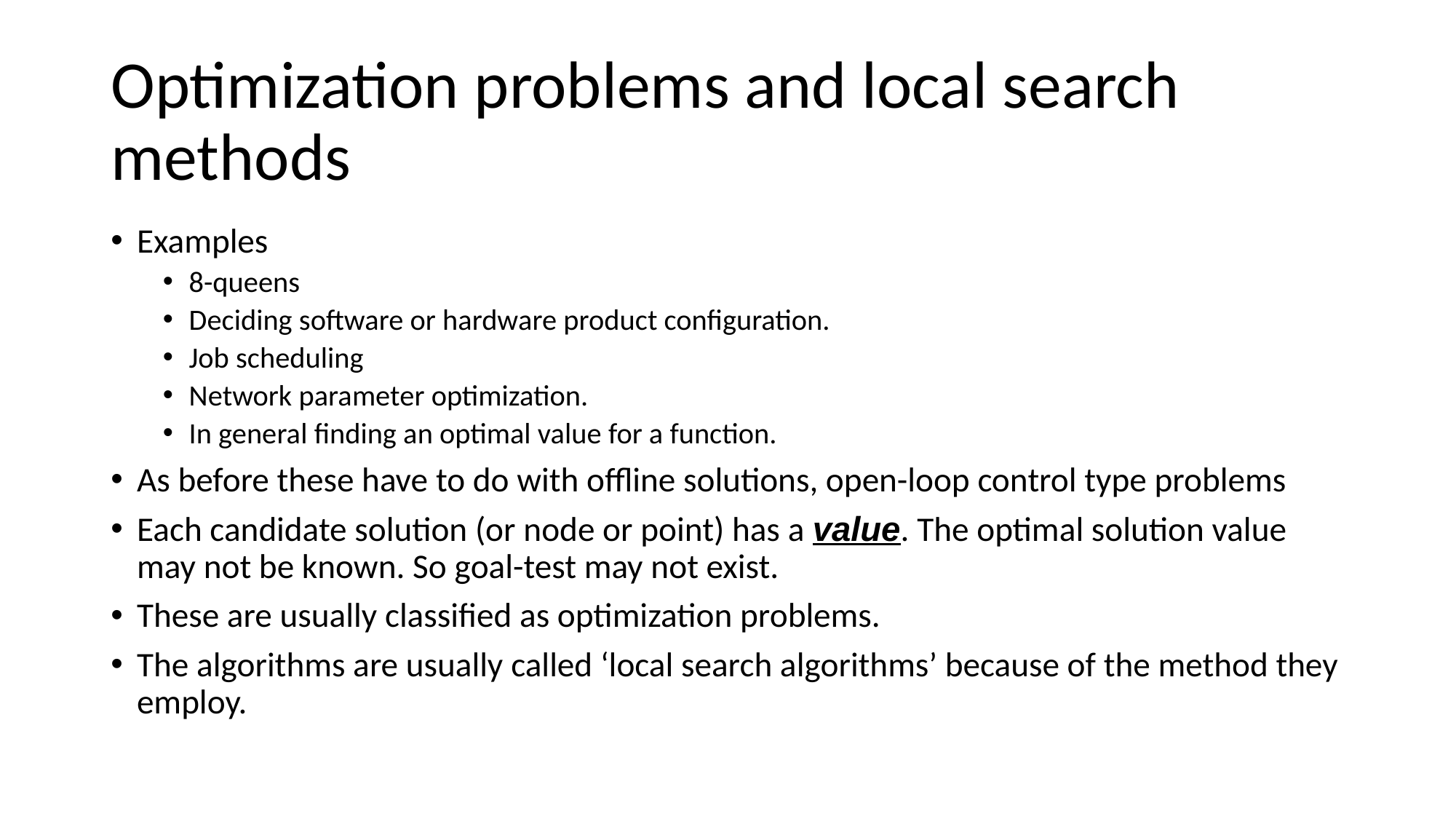

# Optimization problems and local search methods
Examples
8-queens
Deciding software or hardware product configuration.
Job scheduling
Network parameter optimization.
In general finding an optimal value for a function.
As before these have to do with offline solutions, open-loop control type problems
Each candidate solution (or node or point) has a value. The optimal solution value may not be known. So goal-test may not exist.
These are usually classified as optimization problems.
The algorithms are usually called ‘local search algorithms’ because of the method they employ.